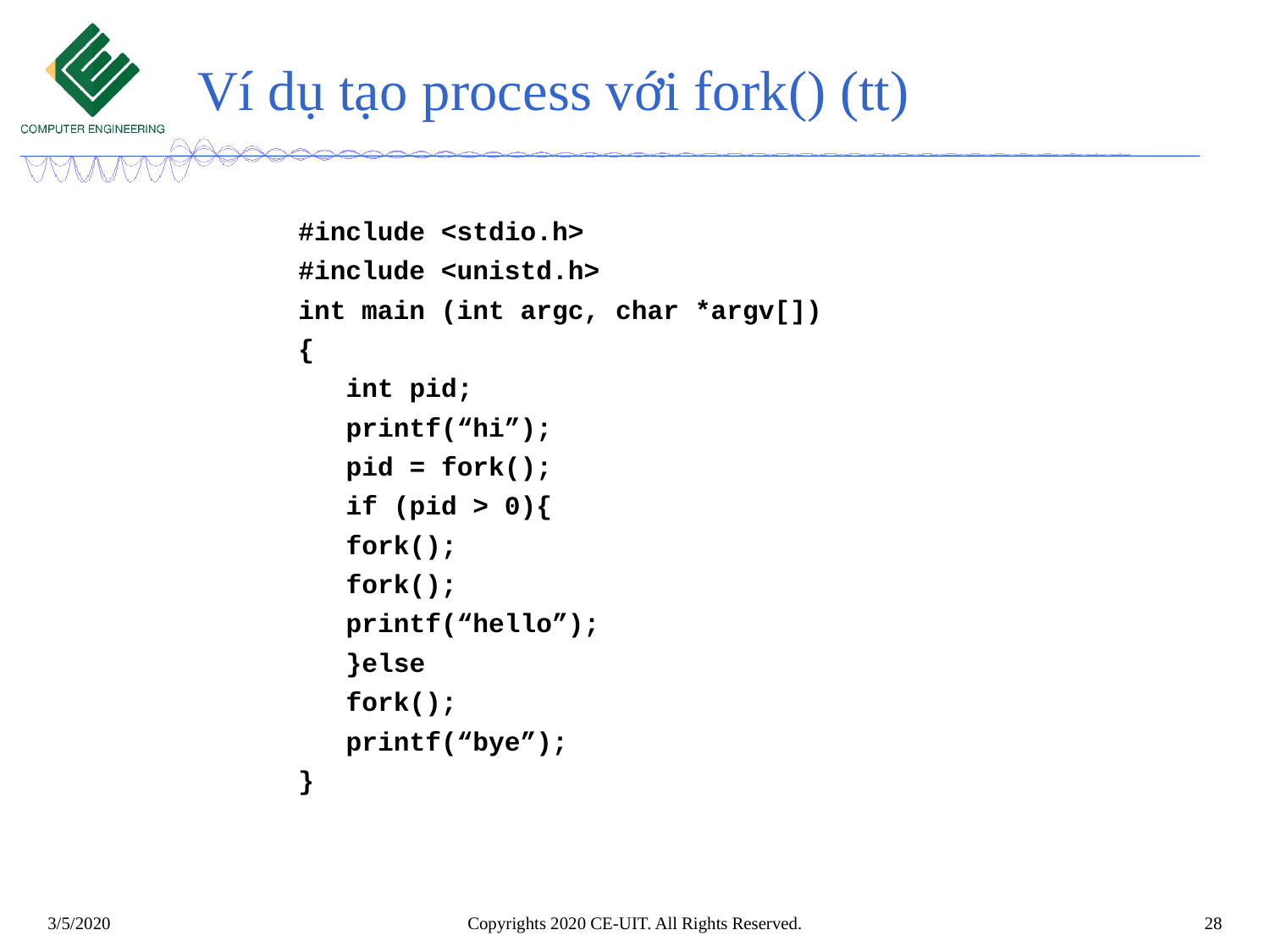

# Ví dụ tạo process với fork() (tt)
#include <stdio.h>
#include <unistd.h>
int main (int argc, char *argv[])
{
	int pid;
	printf(“hi”);
	pid = fork();
	if (pid > 0){
	fork();
	fork();
	printf(“hello”);
	}else
	fork();
	printf(“bye”);
}
Copyrights 2020 CE-UIT. All Rights Reserved.
28
3/5/2020